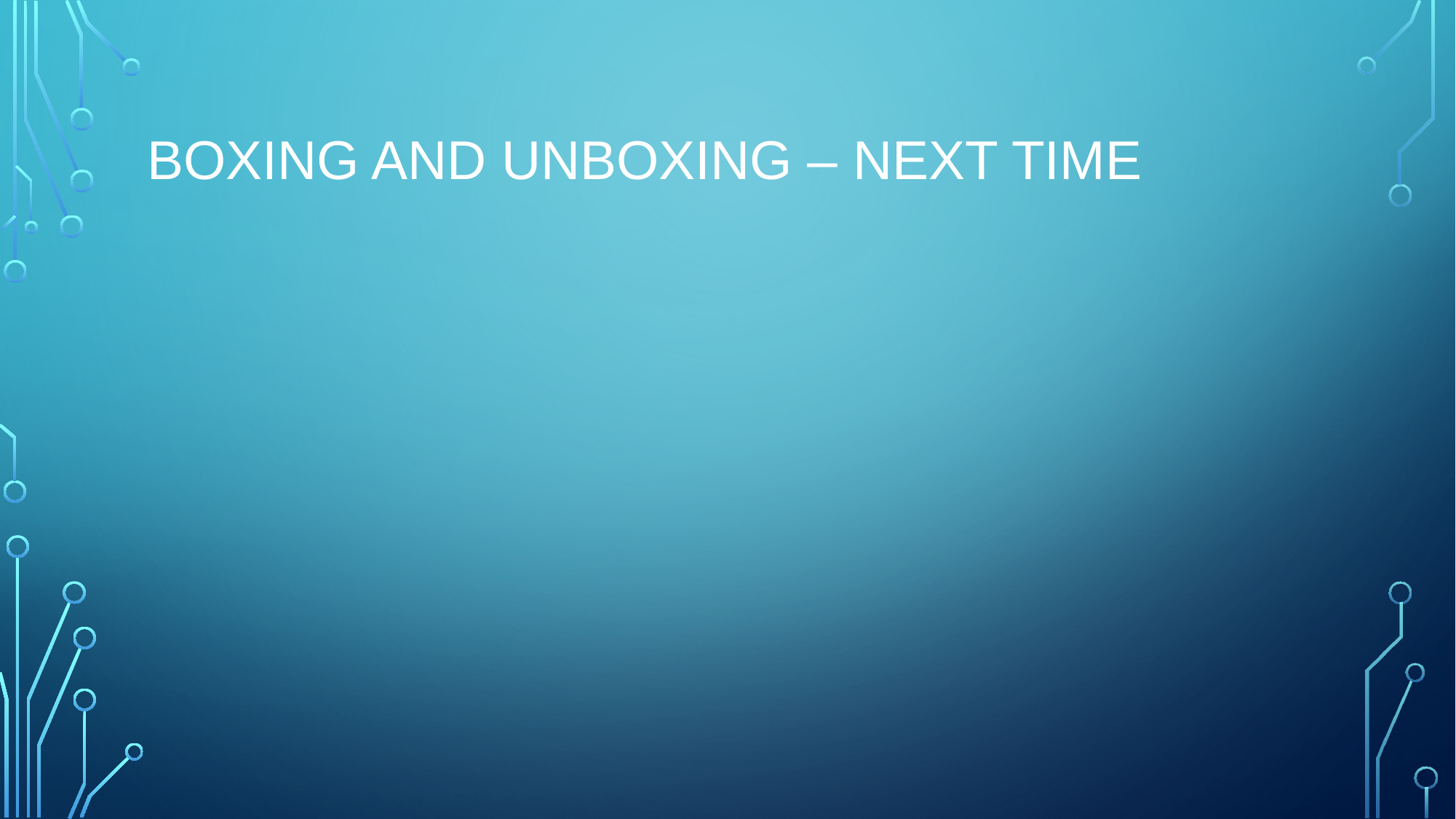

# BOXING and Unboxing – Next time